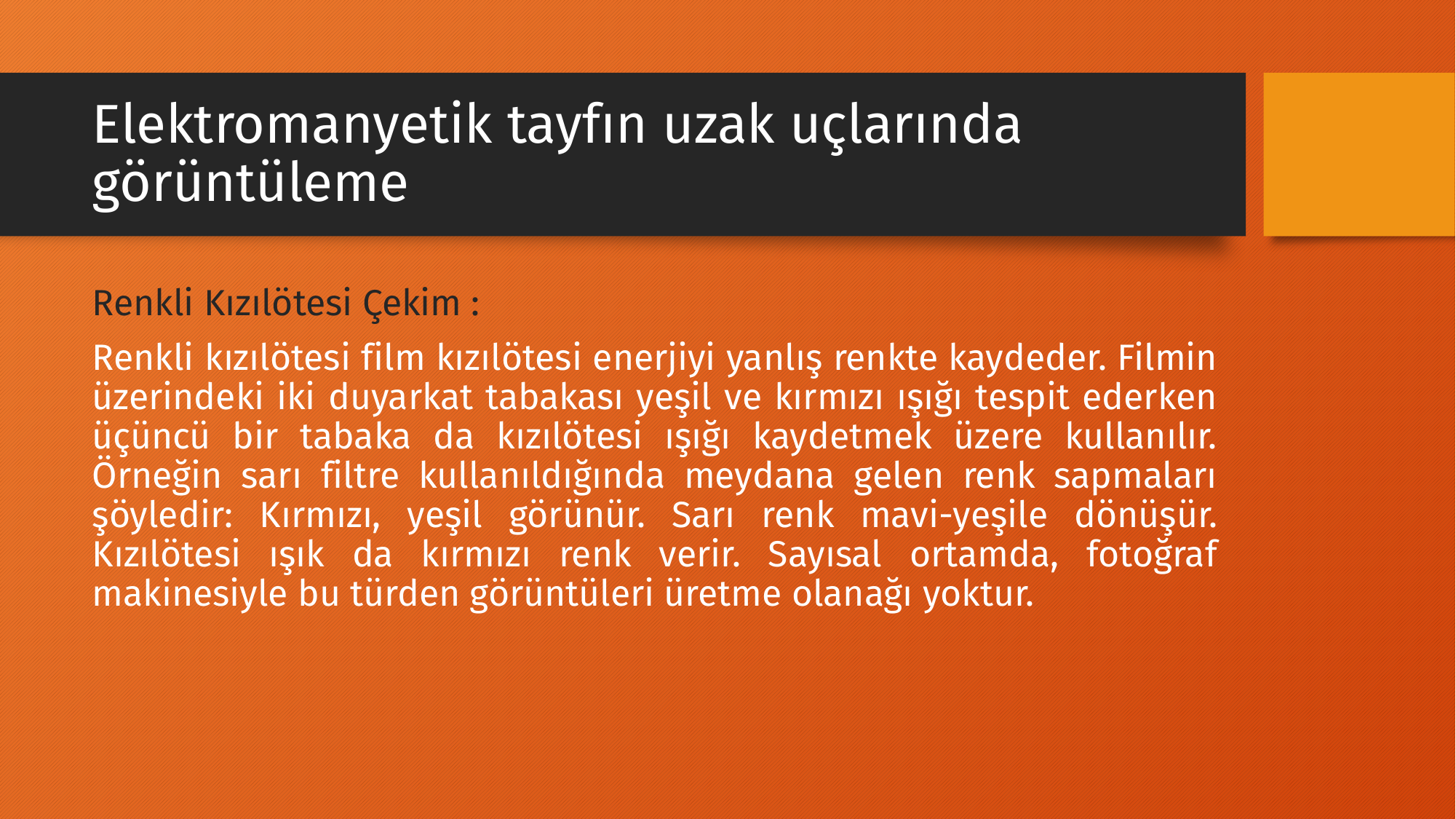

# Elektromanyetik tayfın uzak uçlarında görüntüleme
Renkli Kızılötesi Çekim :
Renkli kızılötesi film kızılötesi enerjiyi yanlış renkte kaydeder. Filmin üzerindeki iki duyarkat tabakası yeşil ve kırmızı ışığı tespit ederken üçüncü bir tabaka da kızılötesi ışığı kaydetmek üzere kullanılır. Örneğin sarı filtre kullanıldığında meydana gelen renk sapmaları şöyledir: Kırmızı, yeşil görünür. Sarı renk mavi-yeşile dönüşür. Kızılötesi ışık da kırmızı renk verir. Sayısal ortamda, fotoğraf makinesiyle bu türden görüntüleri üretme olanağı yoktur.